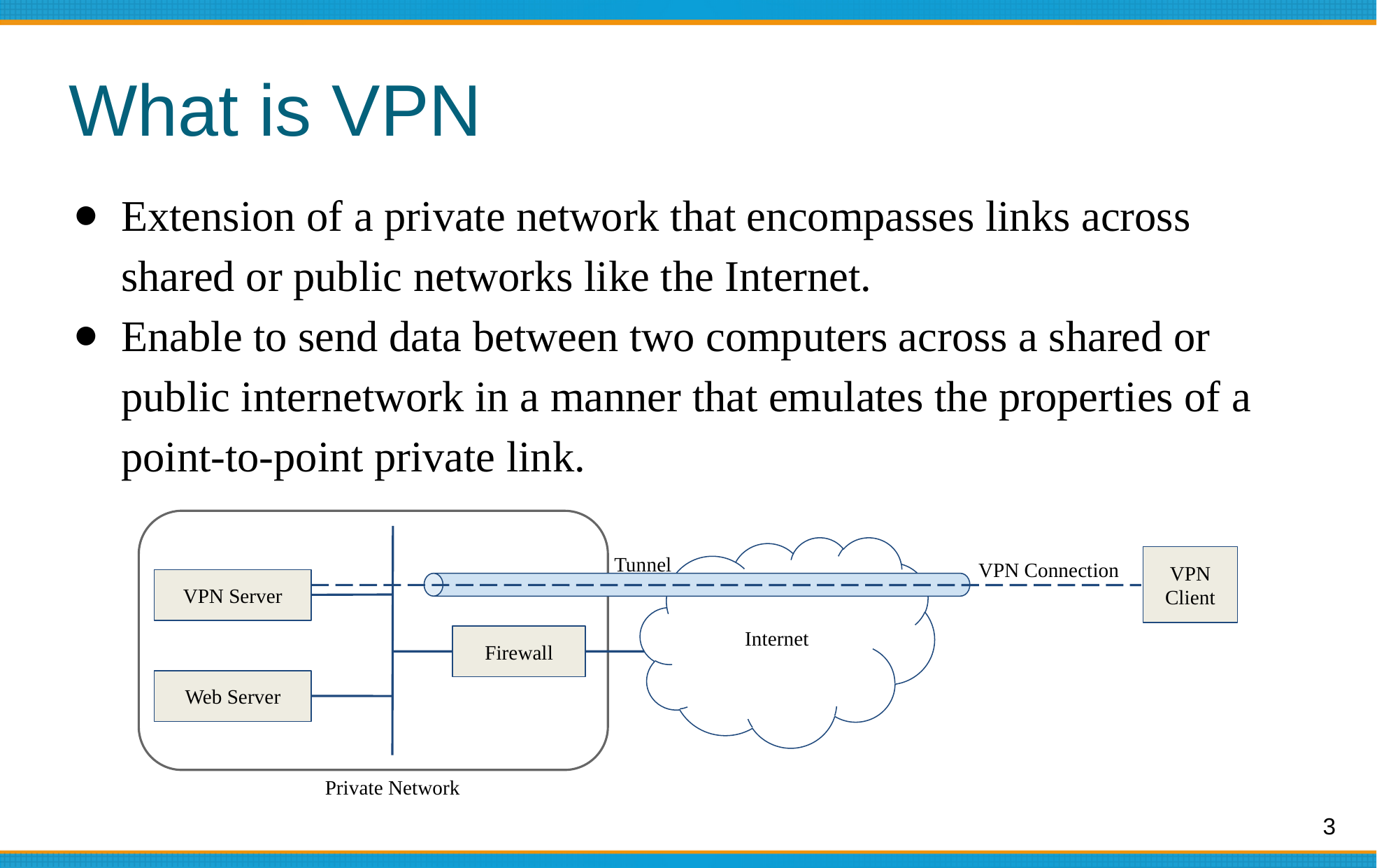

# What is VPN
Extension of a private network that encompasses links across shared or public networks like the Internet.
Enable to send data between two computers across a shared or public internetwork in a manner that emulates the properties of a point-to-point private link.

Internet
Tunnel
VPN Connection
VPN Client
VPN Server
Firewall
Web Server
Private Network
3